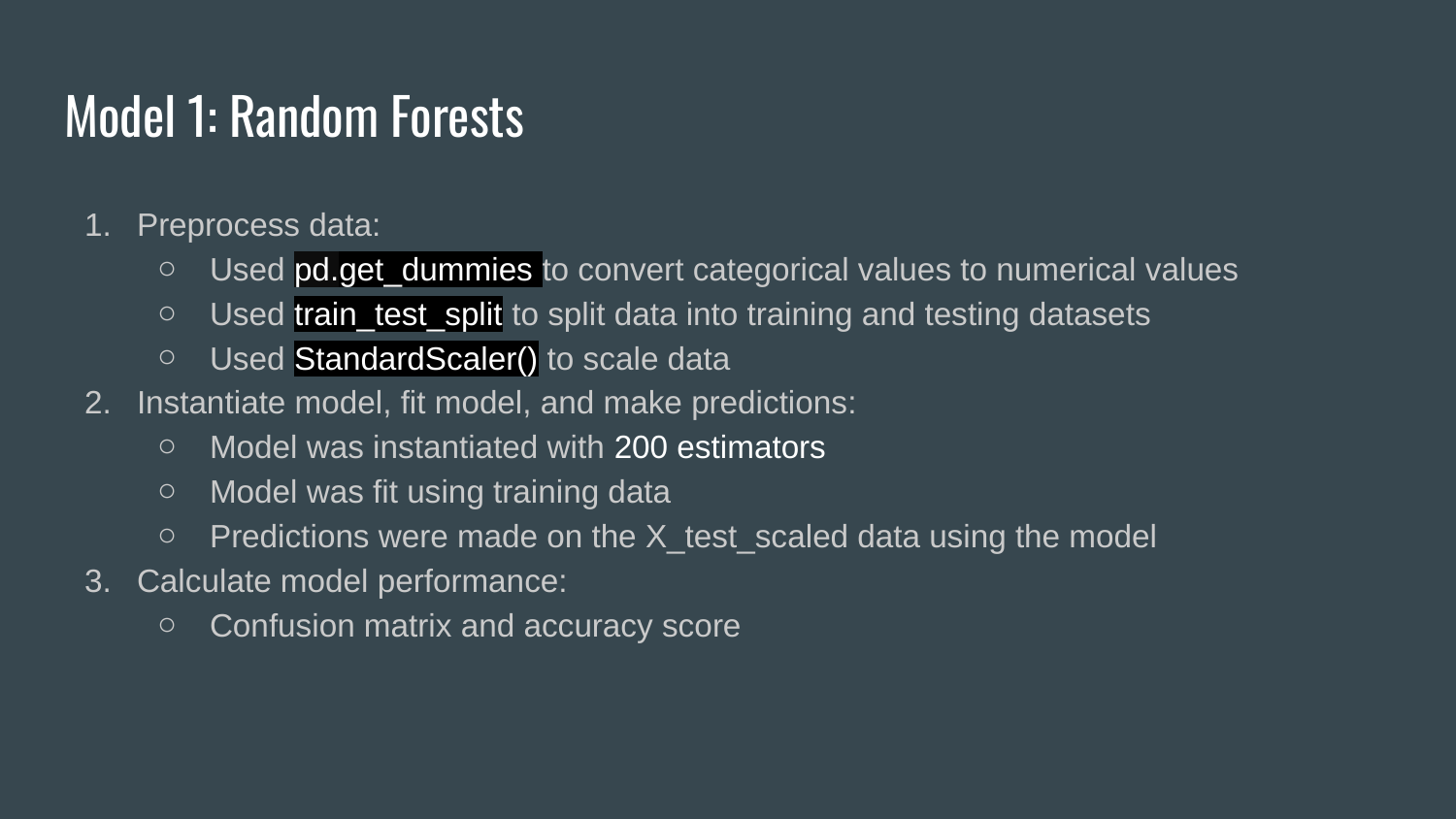

# Model 1: Random Forests
Preprocess data:
Used pd.get_dummies to convert categorical values to numerical values
Used train_test_split to split data into training and testing datasets
Used StandardScaler() to scale data
Instantiate model, fit model, and make predictions:
Model was instantiated with 200 estimators
Model was fit using training data
Predictions were made on the X_test_scaled data using the model
Calculate model performance:
Confusion matrix and accuracy score